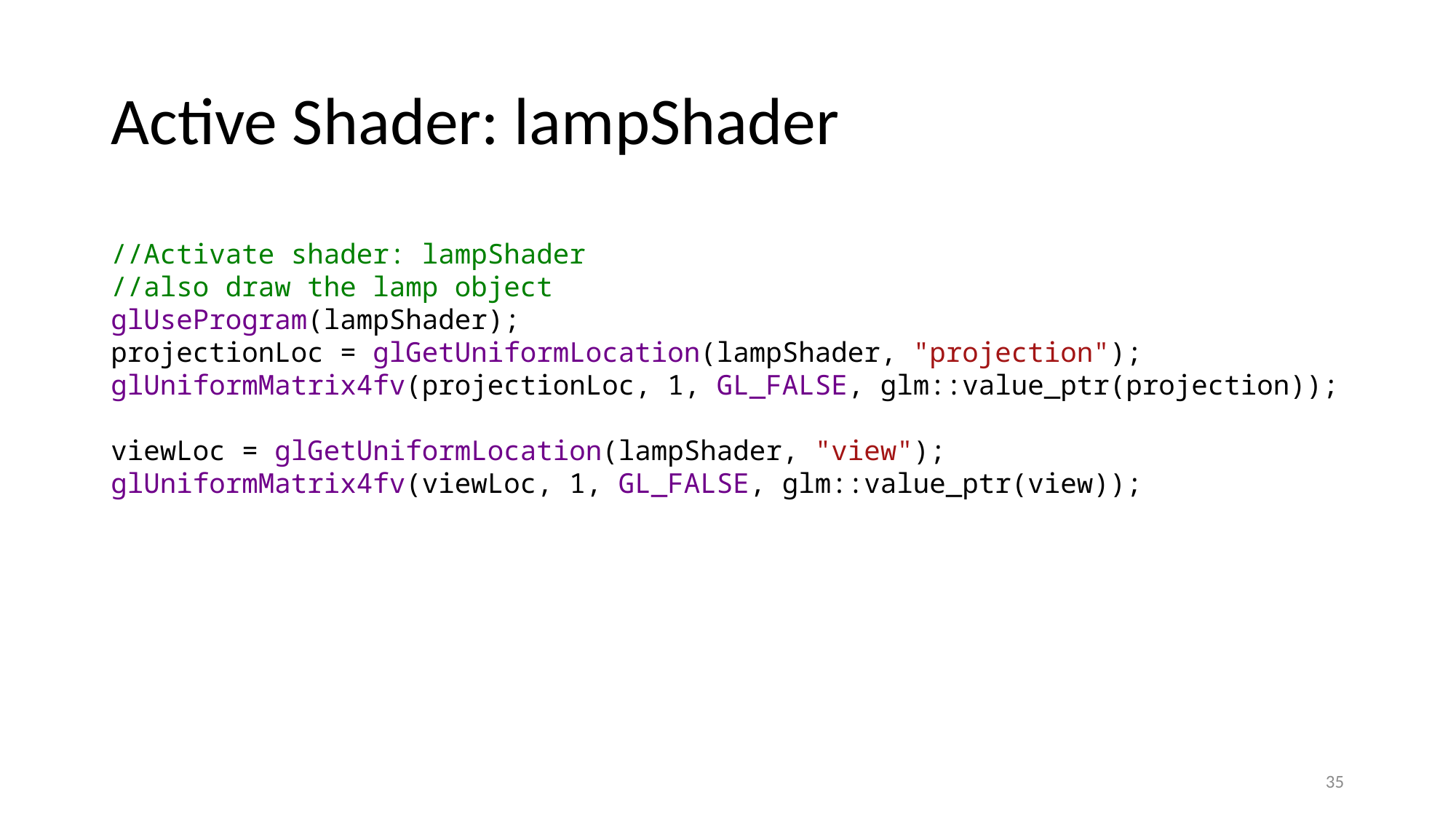

# Active Shader: lampShader
//Activate shader: lampShader
//also draw the lamp object
glUseProgram(lampShader);
projectionLoc = glGetUniformLocation(lampShader, "projection");
glUniformMatrix4fv(projectionLoc, 1, GL_FALSE, glm::value_ptr(projection));

viewLoc = glGetUniformLocation(lampShader, "view");
glUniformMatrix4fv(viewLoc, 1, GL_FALSE, glm::value_ptr(view));
35